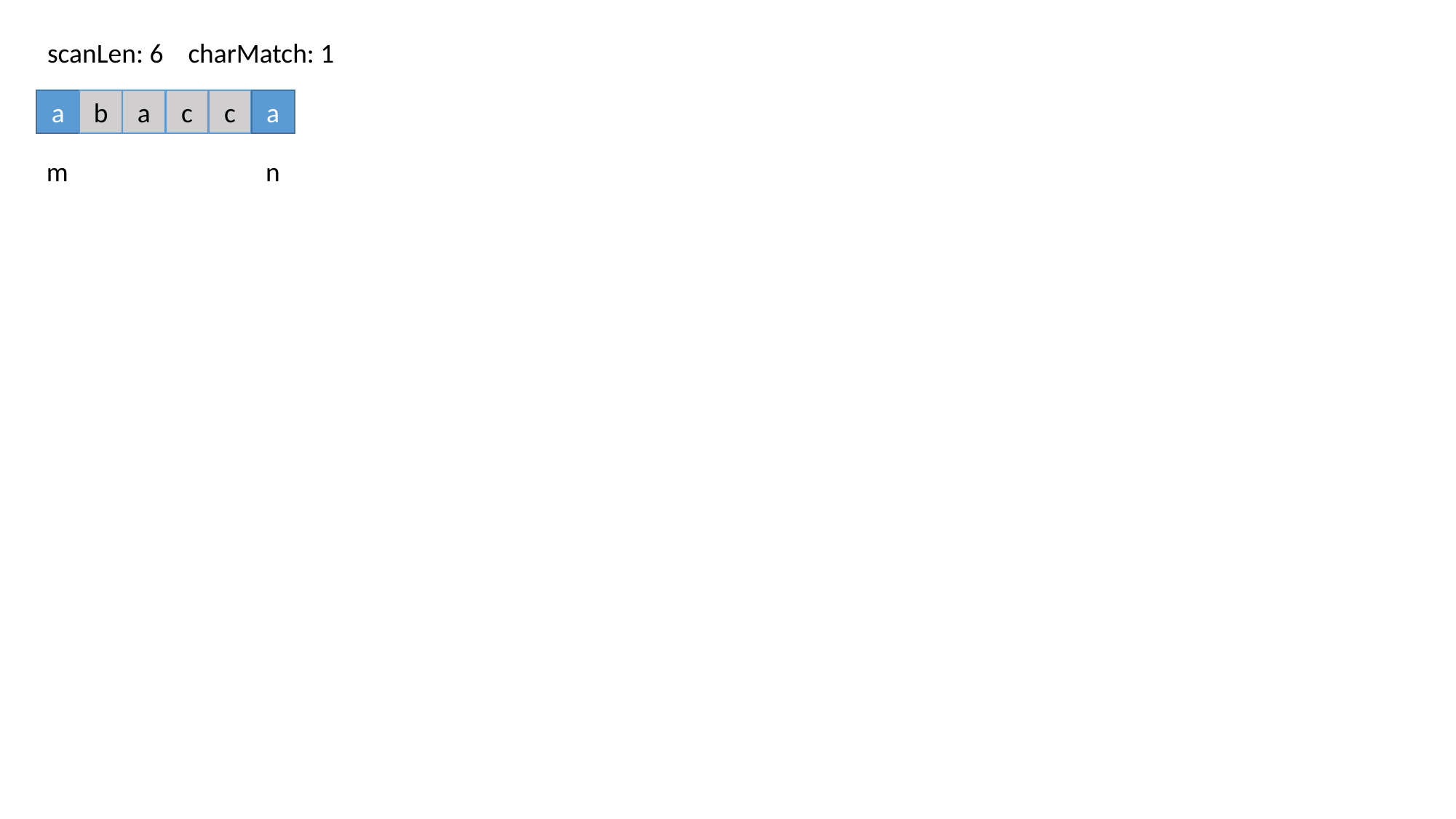

scanLen: 6    charMatch: 1
a
b
a
c
c
a
m
n